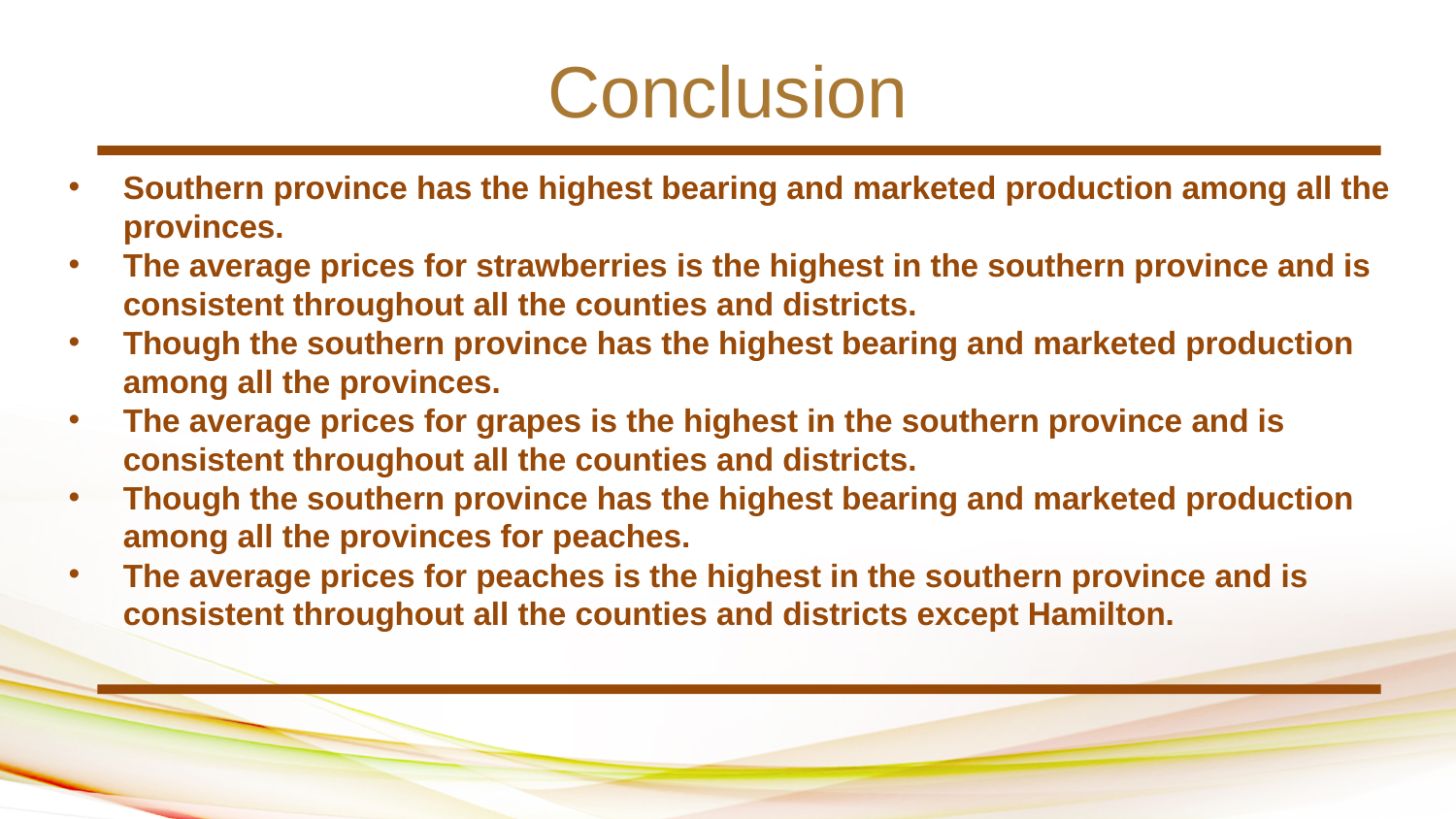

Conclusion

Southern province has the highest bearing and marketed production among all the provinces.
The average prices for strawberries is the highest in the southern province and is consistent throughout all the counties and districts.
Though the southern province has the highest bearing and marketed production among all the provinces.
The average prices for grapes is the highest in the southern province and is consistent throughout all the counties and districts.
Though the southern province has the highest bearing and marketed production among all the provinces for peaches.
The average prices for peaches is the highest in the southern province and is consistent throughout all the counties and districts except Hamilton.